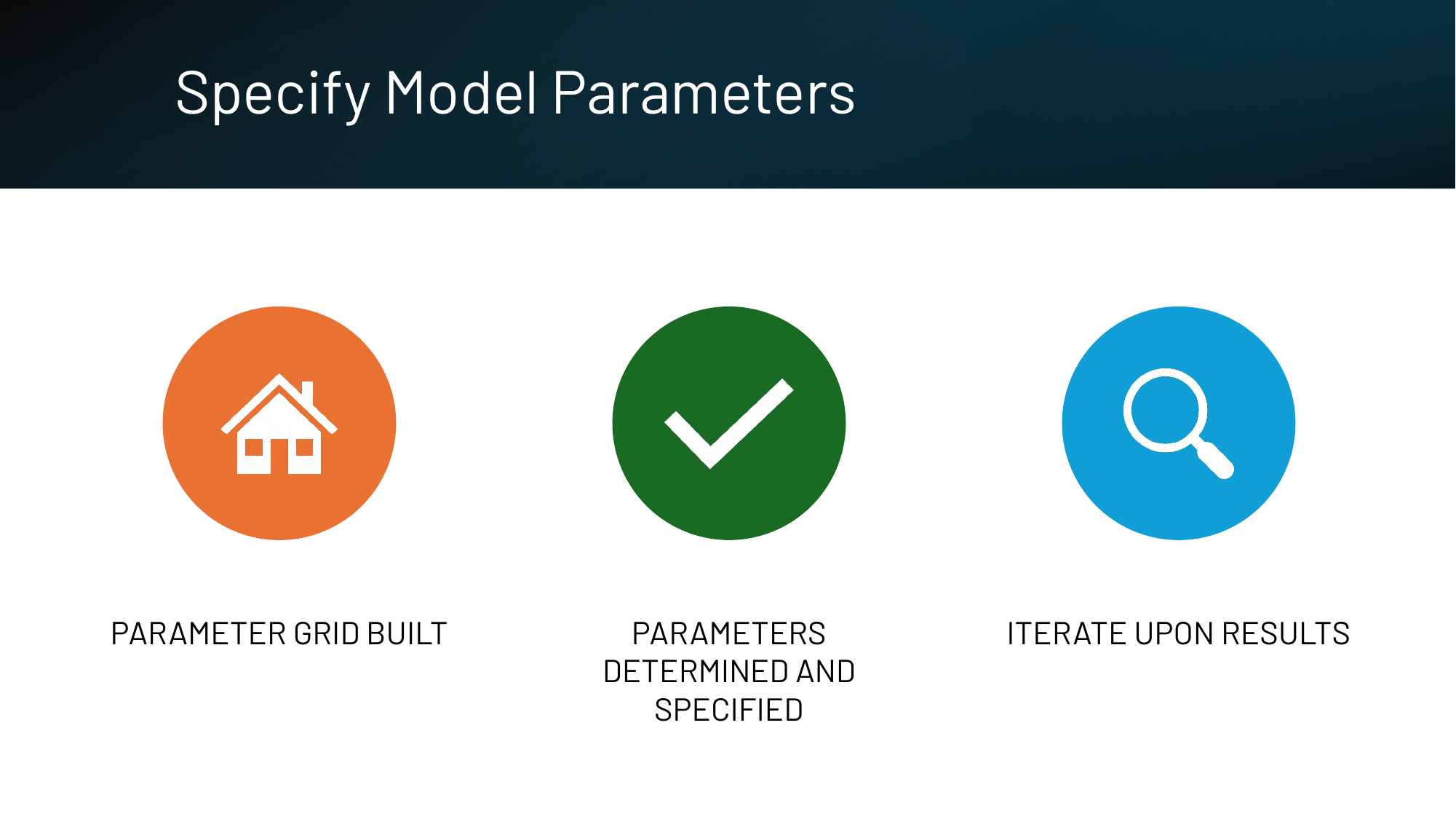

# Specify Model Parameters
Parameter Grid Built
Parameters Determined and Specified
Iterate Upon Results